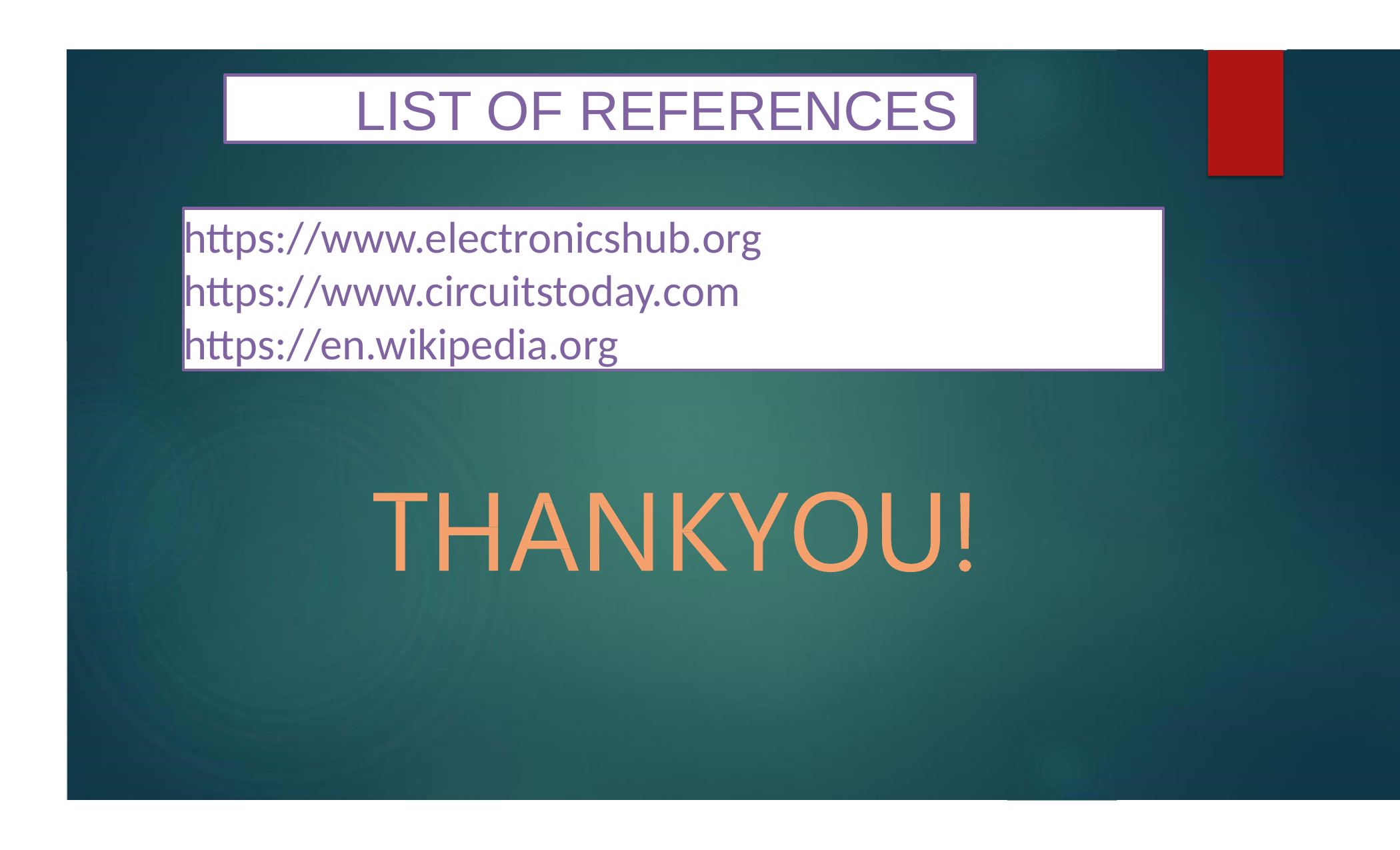

# LIST OF REFERENCES
https://www.electronicshub.org
https://www.circuitstoday.com
https://en.wikipedia.org